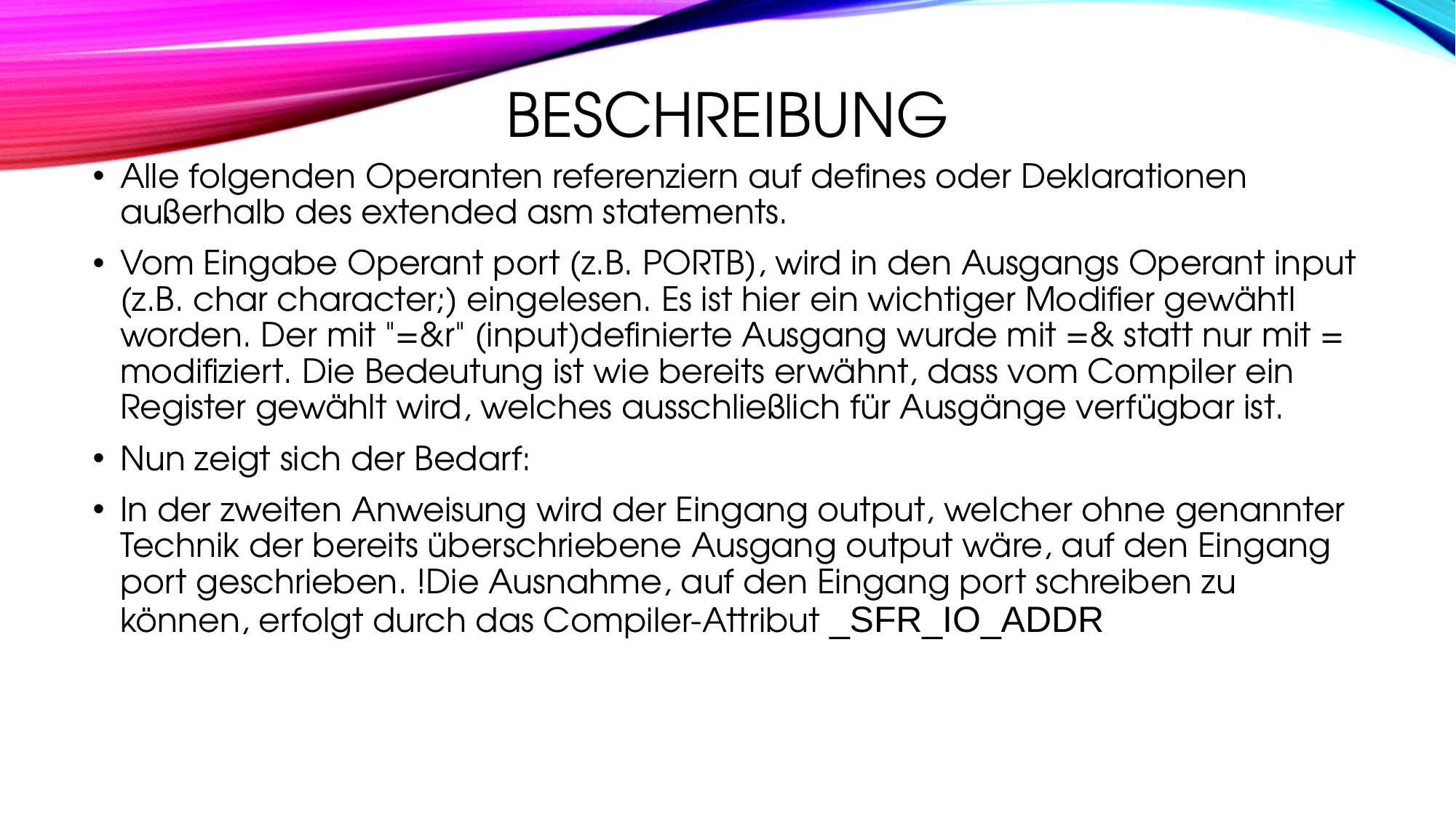

# Beschreibung
Alle folgenden Operanten referenziern auf defines oder Deklarationen außerhalb des extended asm statements.
Vom Eingabe Operant port (z.B. PORTB), wird in den Ausgangs Operant input (z.B. char character;) eingelesen. Es ist hier ein wichtiger Modifier gewähtl worden. Der mit "=&r" (input)definierte Ausgang wurde mit =& statt nur mit = modifiziert. Die Bedeutung ist wie bereits erwähnt, dass vom Compiler ein Register gewählt wird, welches ausschließlich für Ausgänge verfügbar ist.
Nun zeigt sich der Bedarf:
In der zweiten Anweisung wird der Eingang output, welcher ohne genannter Technik der bereits überschriebene Ausgang output wäre, auf den Eingang port geschrieben. !Die Ausnahme, auf den Eingang port schreiben zu können, erfolgt durch das Compiler-Attribut _SFR_IO_ADDR